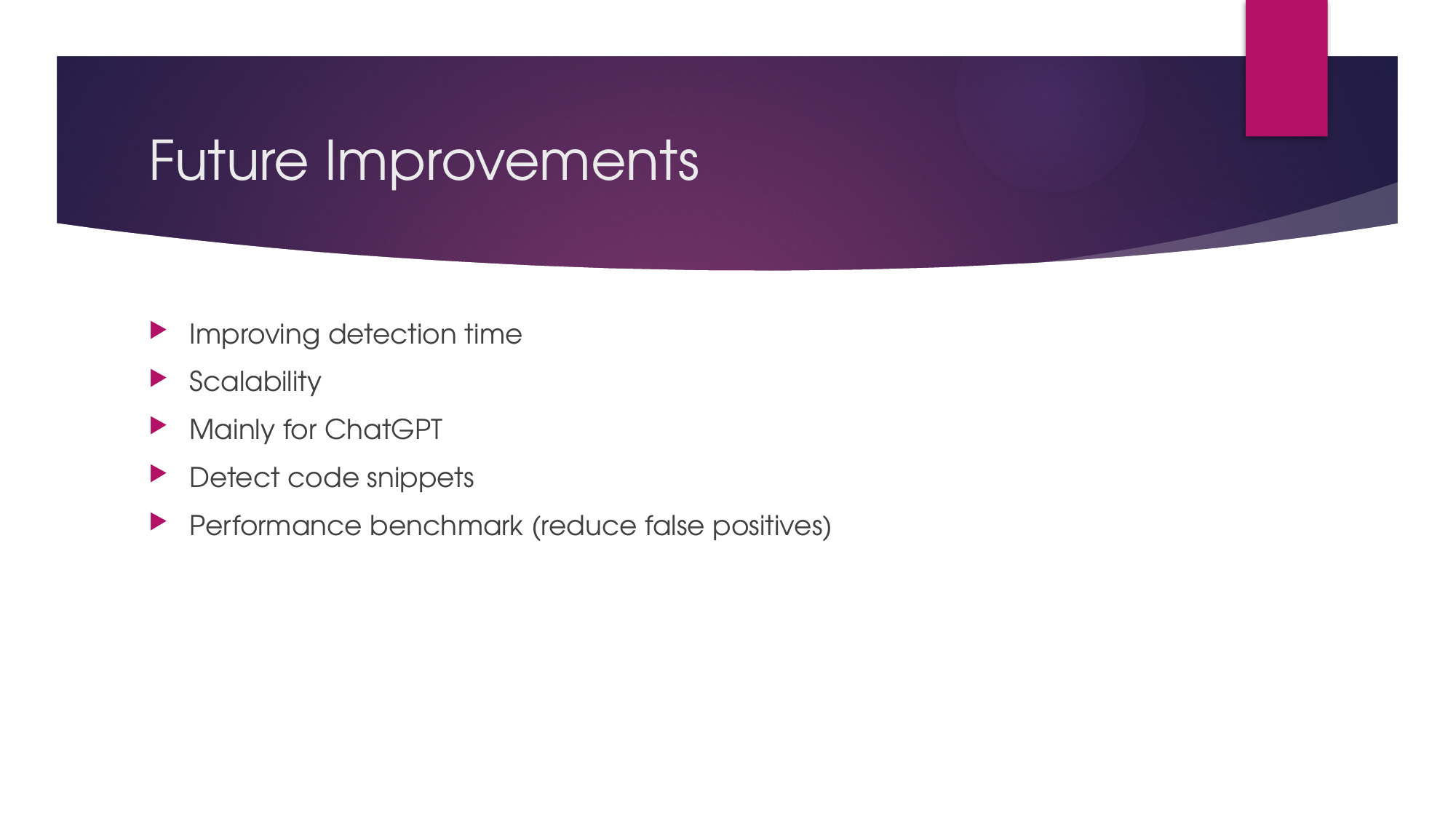

# Future Improvements
Improving detection time
Scalability
Mainly for ChatGPT
Detect code snippets
Performance benchmark (reduce false positives)